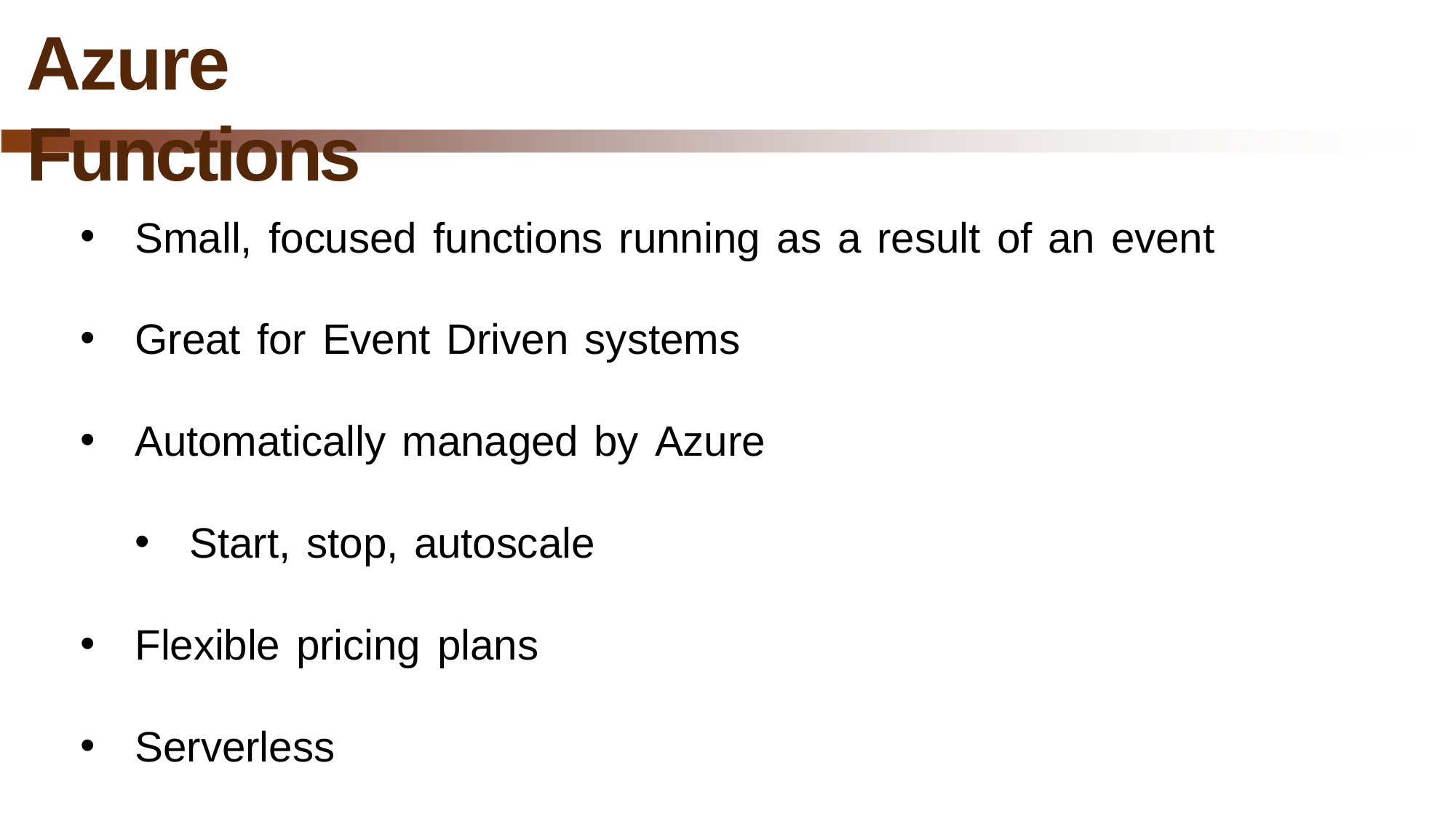

# Azure Functions
Small, focused functions running as a result of an event

Great for Event Driven systems

Automatically managed by Azure

Start, stop, autoscale

Flexible pricing plans

Serverless